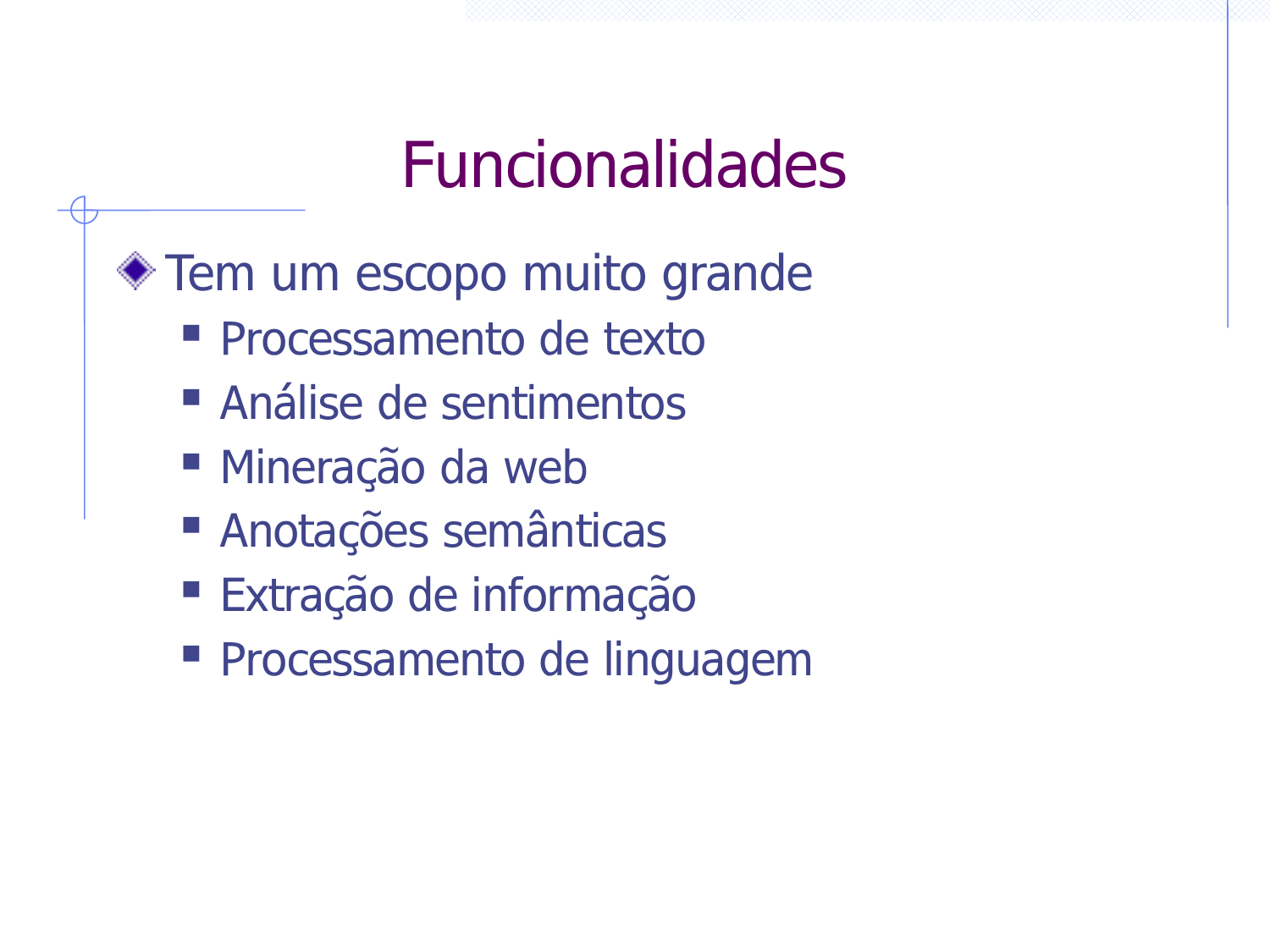

Funcionalidades
Tem um escopo muito grande
Processamento de texto
Análise de sentimentos
Mineração da web
Anotações semânticas
Extração de informação
Processamento de linguagem